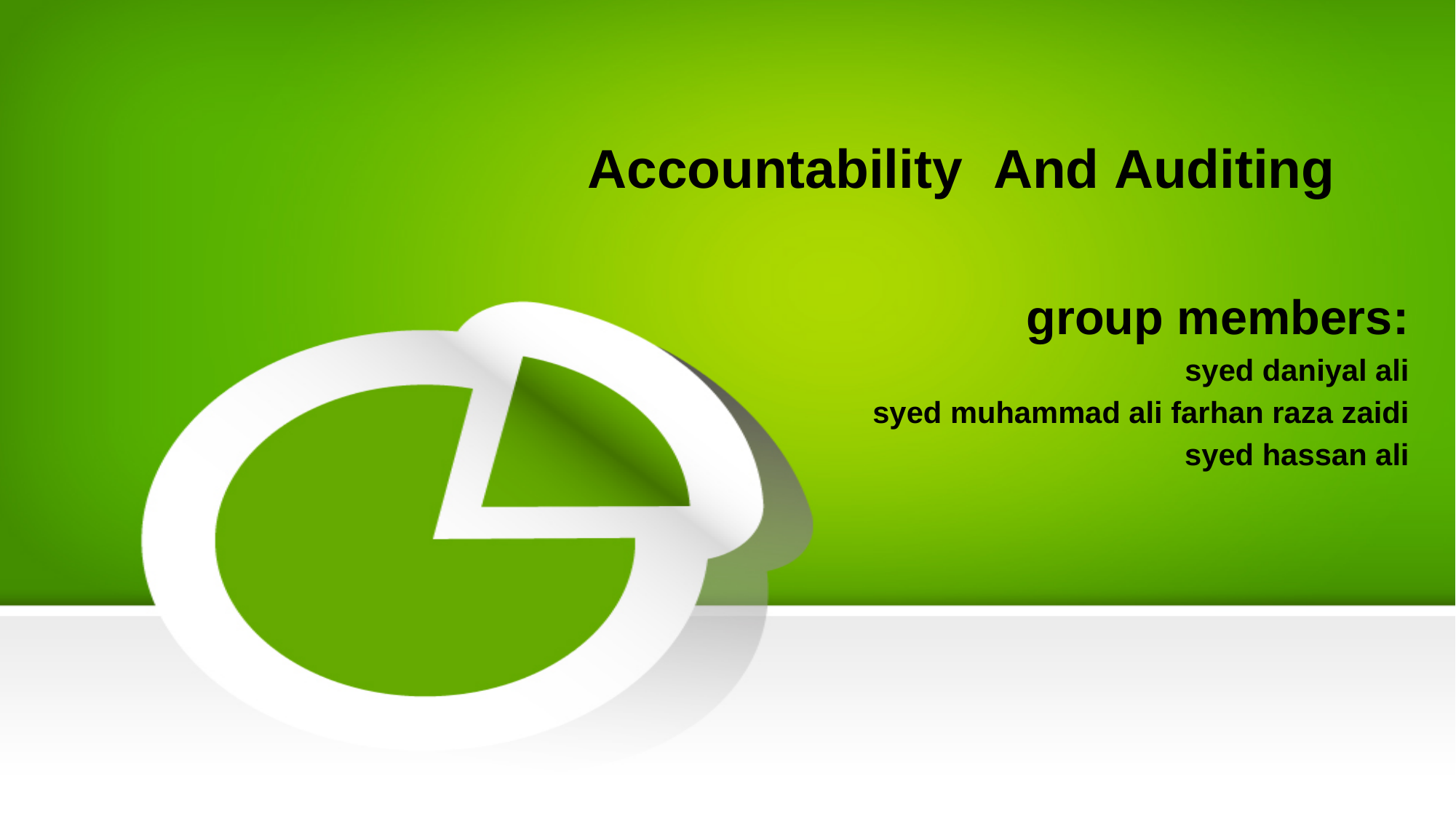

# Accountability  And Auditing
group members:
syed daniyal ali
syed muhammad ali farhan raza zaidi
syed hassan ali